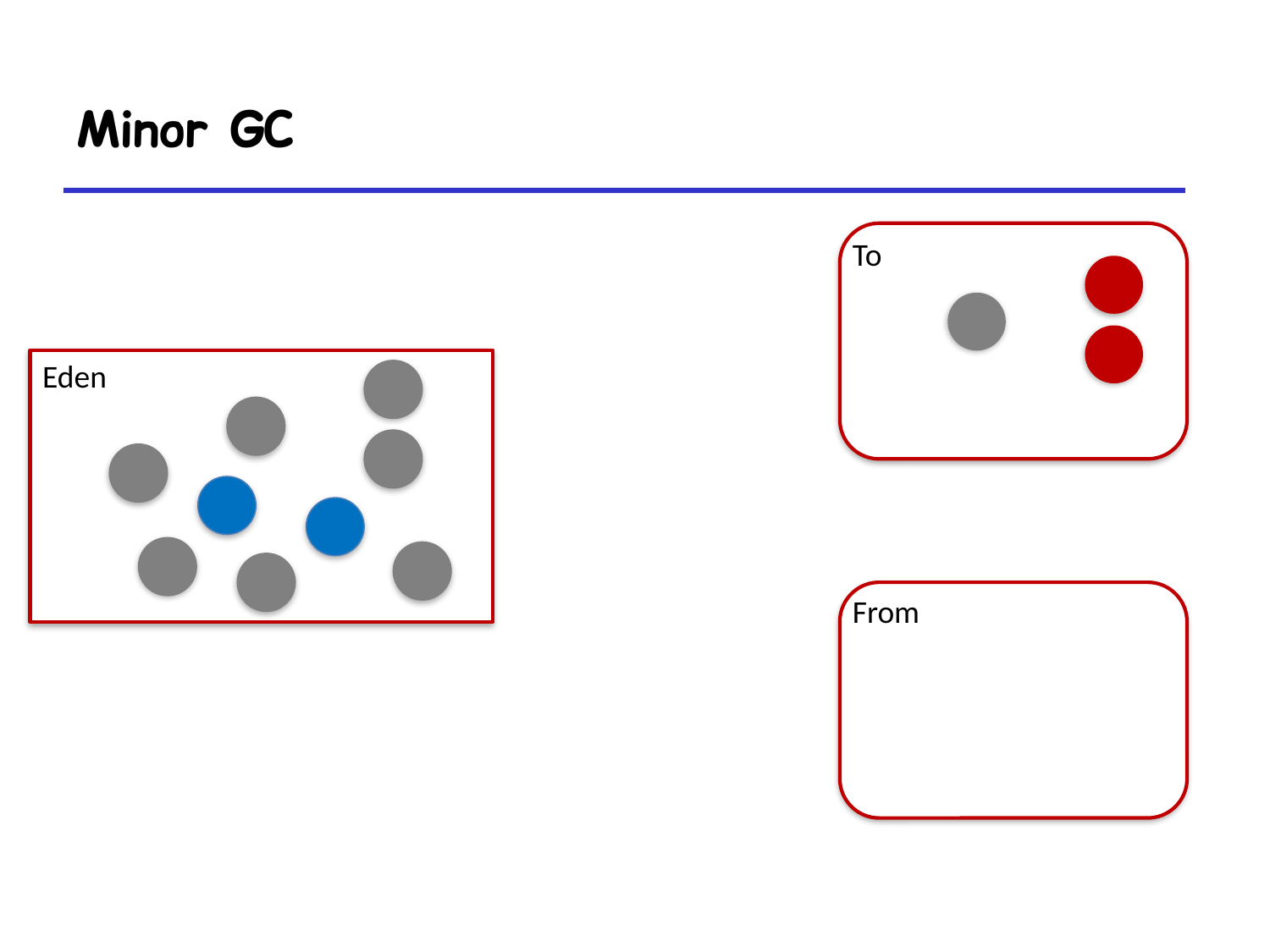

# Minor GC

To

Eden

From

14